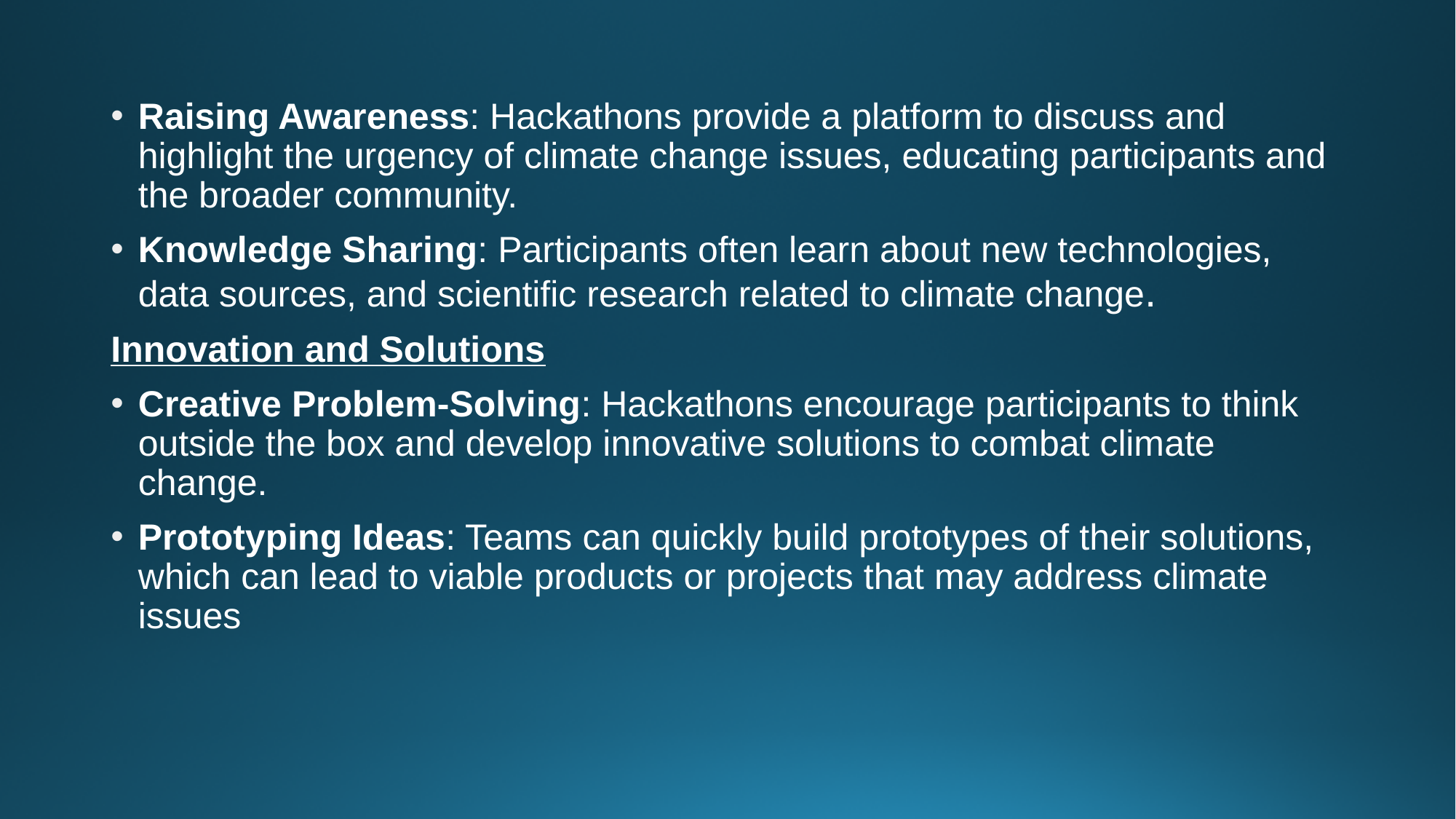

Raising Awareness: Hackathons provide a platform to discuss and highlight the urgency of climate change issues, educating participants and the broader community.
Knowledge Sharing: Participants often learn about new technologies, data sources, and scientific research related to climate change.
Innovation and Solutions
Creative Problem-Solving: Hackathons encourage participants to think outside the box and develop innovative solutions to combat climate change.
Prototyping Ideas: Teams can quickly build prototypes of their solutions, which can lead to viable products or projects that may address climate issues